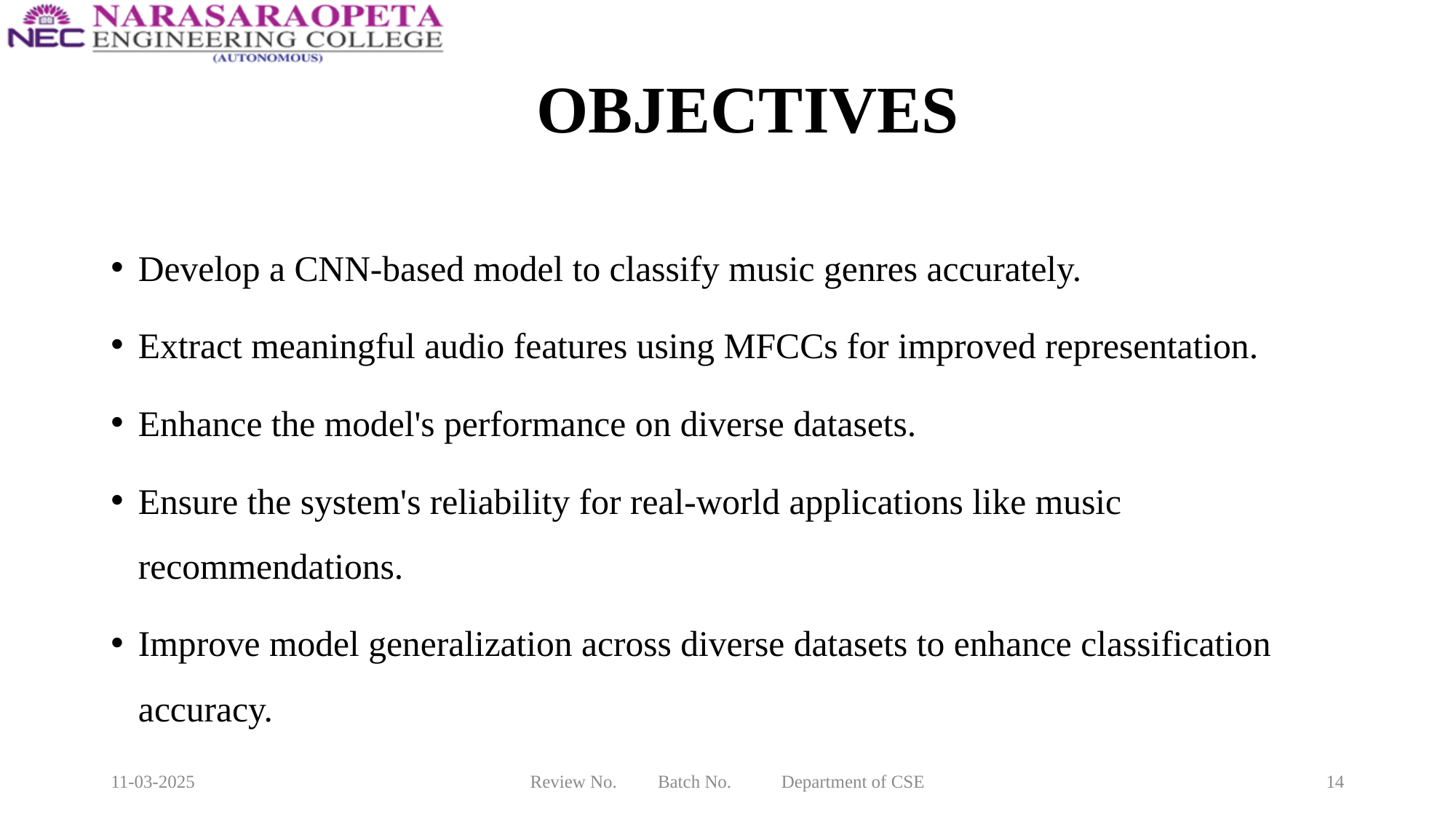

# OBJECTIVES
Develop a CNN-based model to classify music genres accurately.
Extract meaningful audio features using MFCCs for improved representation.
Enhance the model's performance on diverse datasets.
Ensure the system's reliability for real-world applications like music recommendations.
Improve model generalization across diverse datasets to enhance classification accuracy.
11-03-2025
Review No.         Batch No.           Department of CSE
14